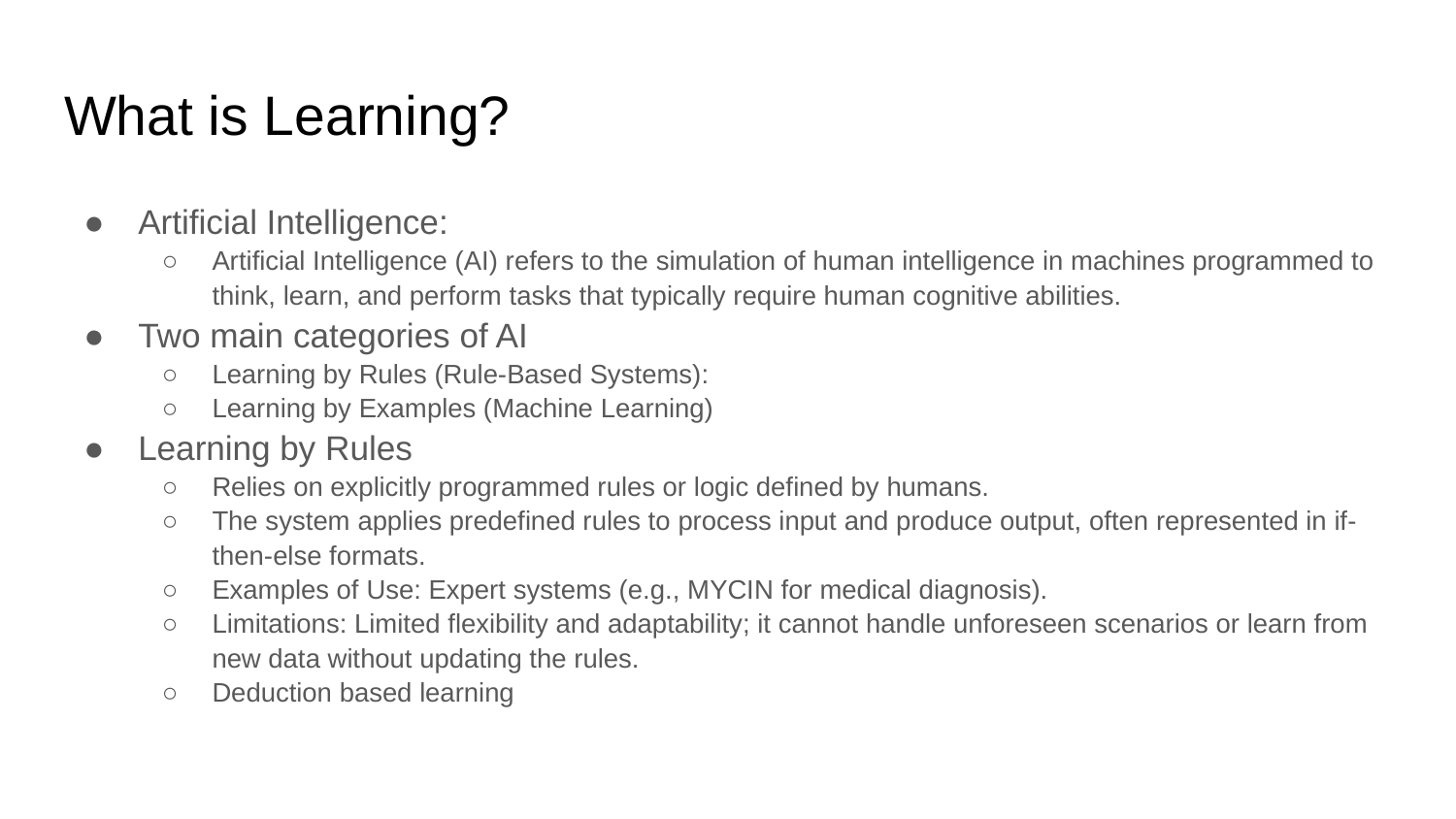

# What is Learning?
Artificial Intelligence:
Artificial Intelligence (AI) refers to the simulation of human intelligence in machines programmed to think, learn, and perform tasks that typically require human cognitive abilities.
Two main categories of AI
Learning by Rules (Rule-Based Systems):
Learning by Examples (Machine Learning)
Learning by Rules
Relies on explicitly programmed rules or logic defined by humans.
The system applies predefined rules to process input and produce output, often represented in if-then-else formats.
Examples of Use: Expert systems (e.g., MYCIN for medical diagnosis).
Limitations: Limited flexibility and adaptability; it cannot handle unforeseen scenarios or learn from new data without updating the rules.
Deduction based learning